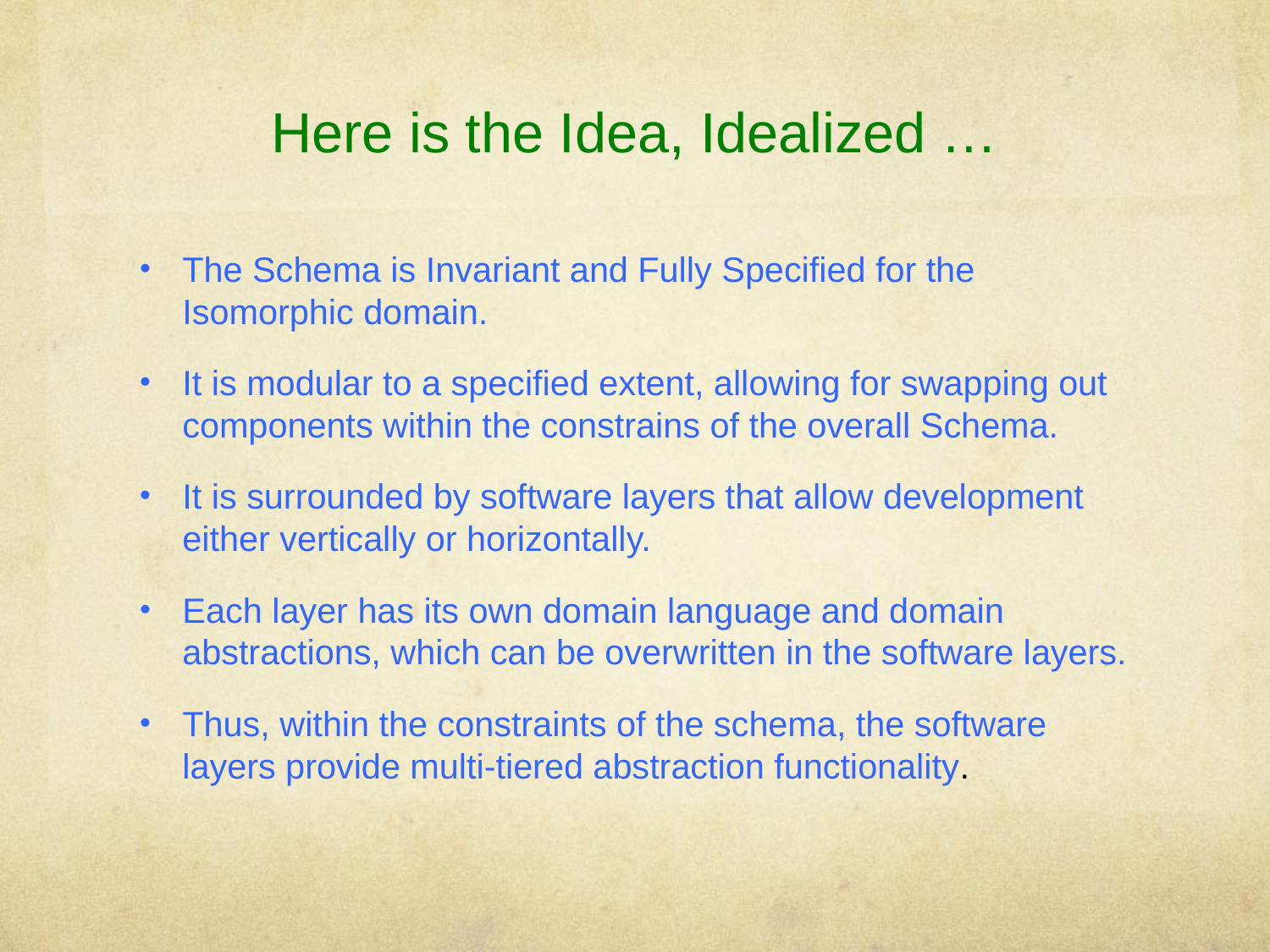

# Here is the Idea, Idealized …
The Schema is Invariant and Fully Specified for the Isomorphic domain.
It is modular to a specified extent, allowing for swapping out components within the constrains of the overall Schema.
It is surrounded by software layers that allow development either vertically or horizontally.
Each layer has its own domain language and domain abstractions, which can be overwritten in the software layers.
Thus, within the constraints of the schema, the software layers provide multi-tiered abstraction functionality.